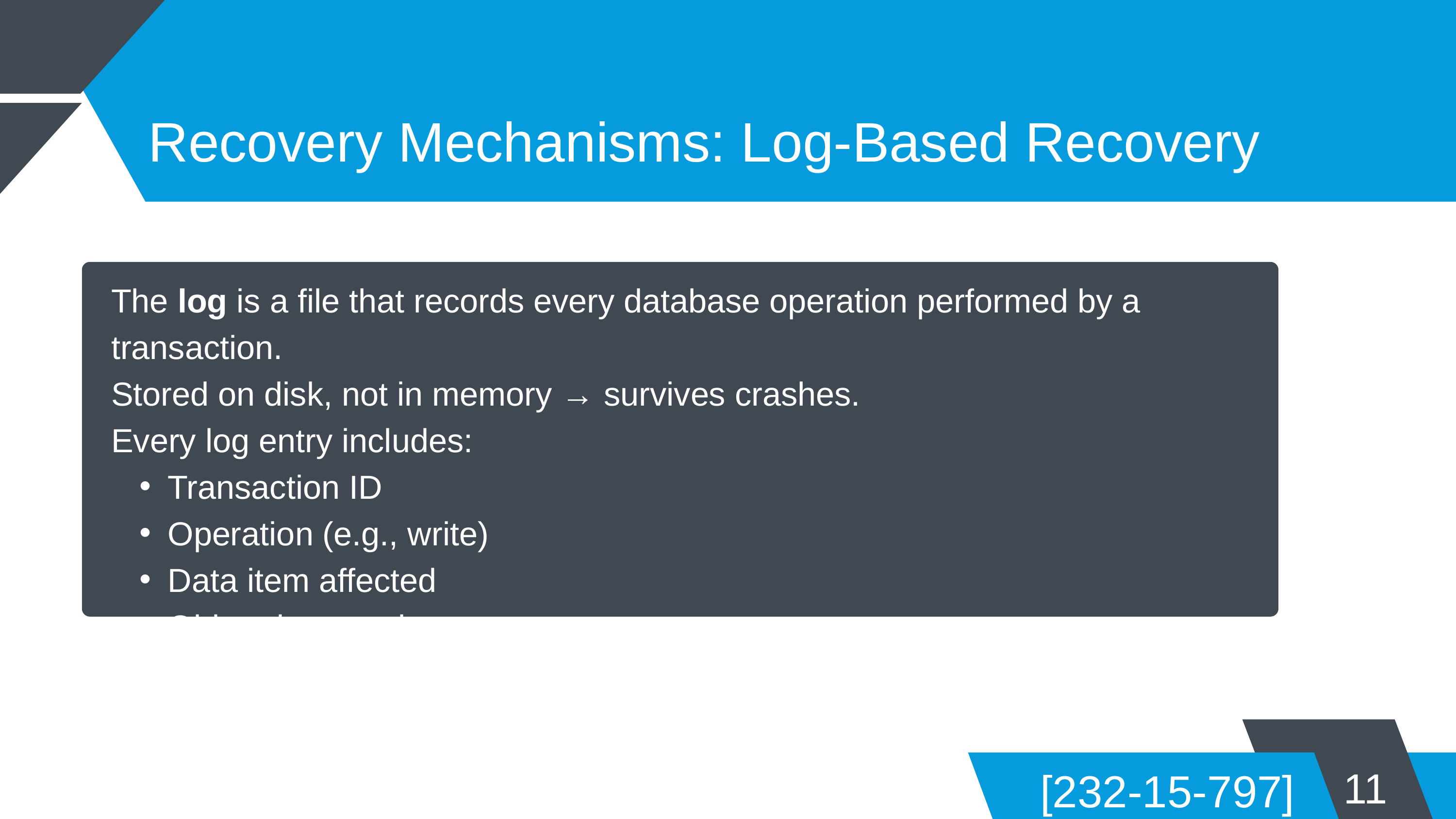

Recovery Mechanisms: Log-Based Recovery

The log is a file that records every database operation performed by a transaction.
Stored on disk, not in memory → survives crashes.
Every log entry includes:
Transaction ID
Operation (e.g., write)
Data item affected
Old and new values

11
[232-15-797]